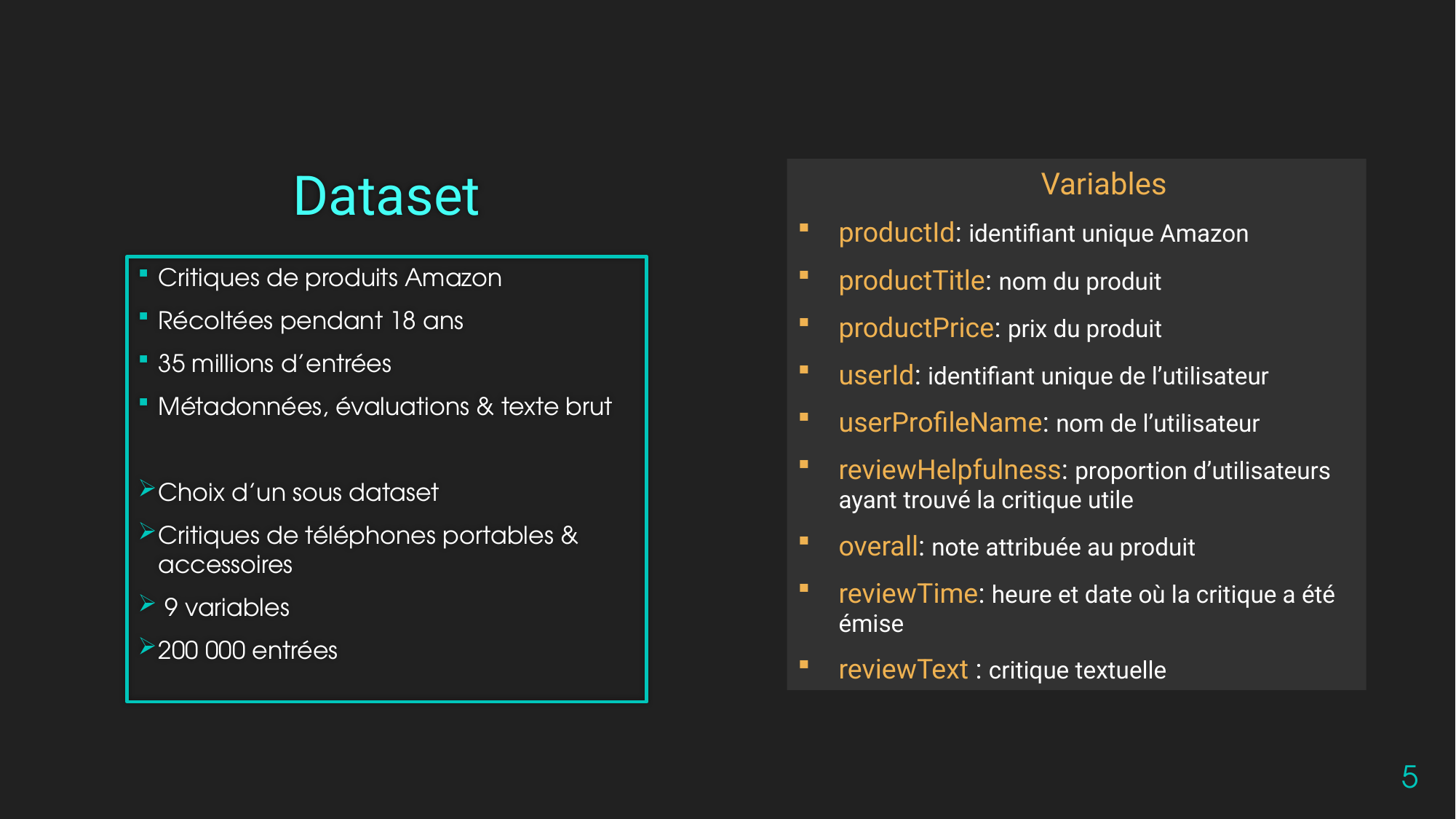

# Dataset
Variables
productId: identifiant unique Amazon
productTitle: nom du produit
productPrice: prix du produit
userId: identifiant unique de l’utilisateur
userProfileName: nom de l’utilisateur
reviewHelpfulness: proportion d’utilisateurs ayant trouvé la critique utile
overall: note attribuée au produit
reviewTime: heure et date où la critique a été émise
reviewText : critique textuelle
Critiques de produits Amazon
Récoltées pendant 18 ans
35 millions d’entrées
Métadonnées, évaluations & texte brut

Choix d’un sous dataset
Critiques de téléphones portables & accessoires
 9 variables
200 000 entrées
5